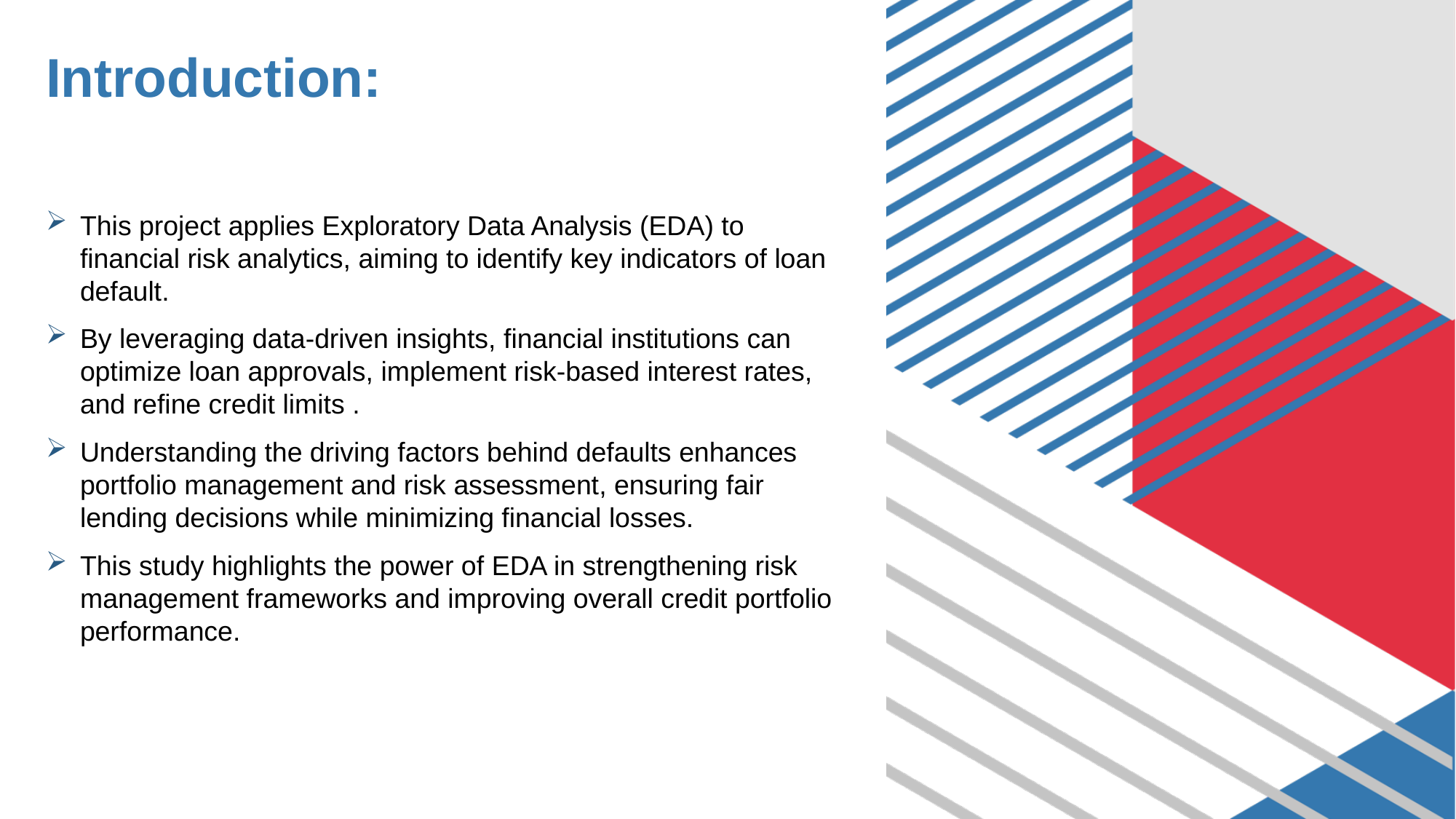

# Introduction:
This project applies Exploratory Data Analysis (EDA) to financial risk analytics, aiming to identify key indicators of loan default.
By leveraging data-driven insights, financial institutions can optimize loan approvals, implement risk-based interest rates, and refine credit limits .
Understanding the driving factors behind defaults enhances portfolio management and risk assessment, ensuring fair lending decisions while minimizing financial losses.
This study highlights the power of EDA in strengthening risk management frameworks and improving overall credit portfolio performance.